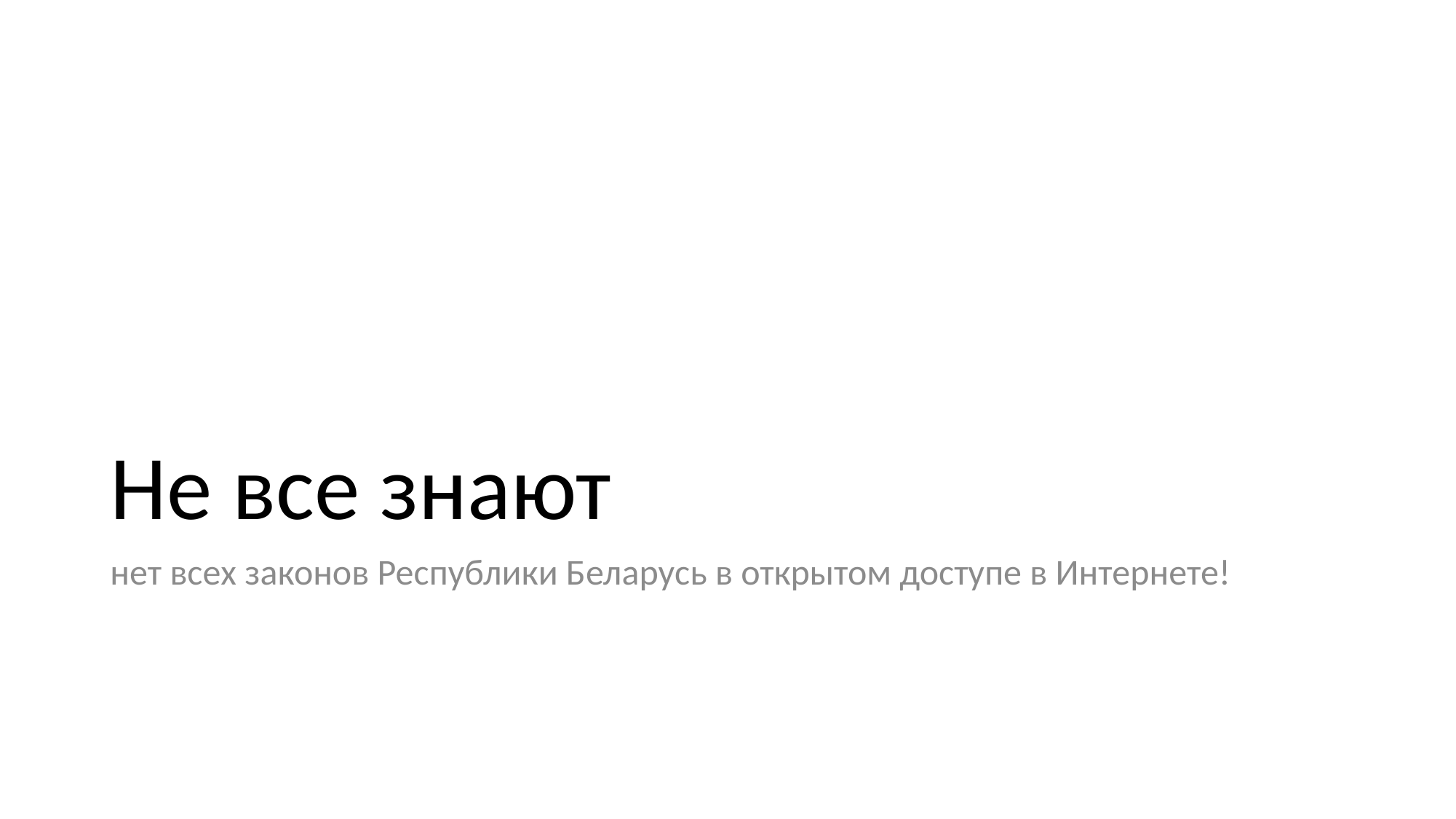

# Не все знают
нет всех законов Республики Беларусь в открытом доступе в Интернете!